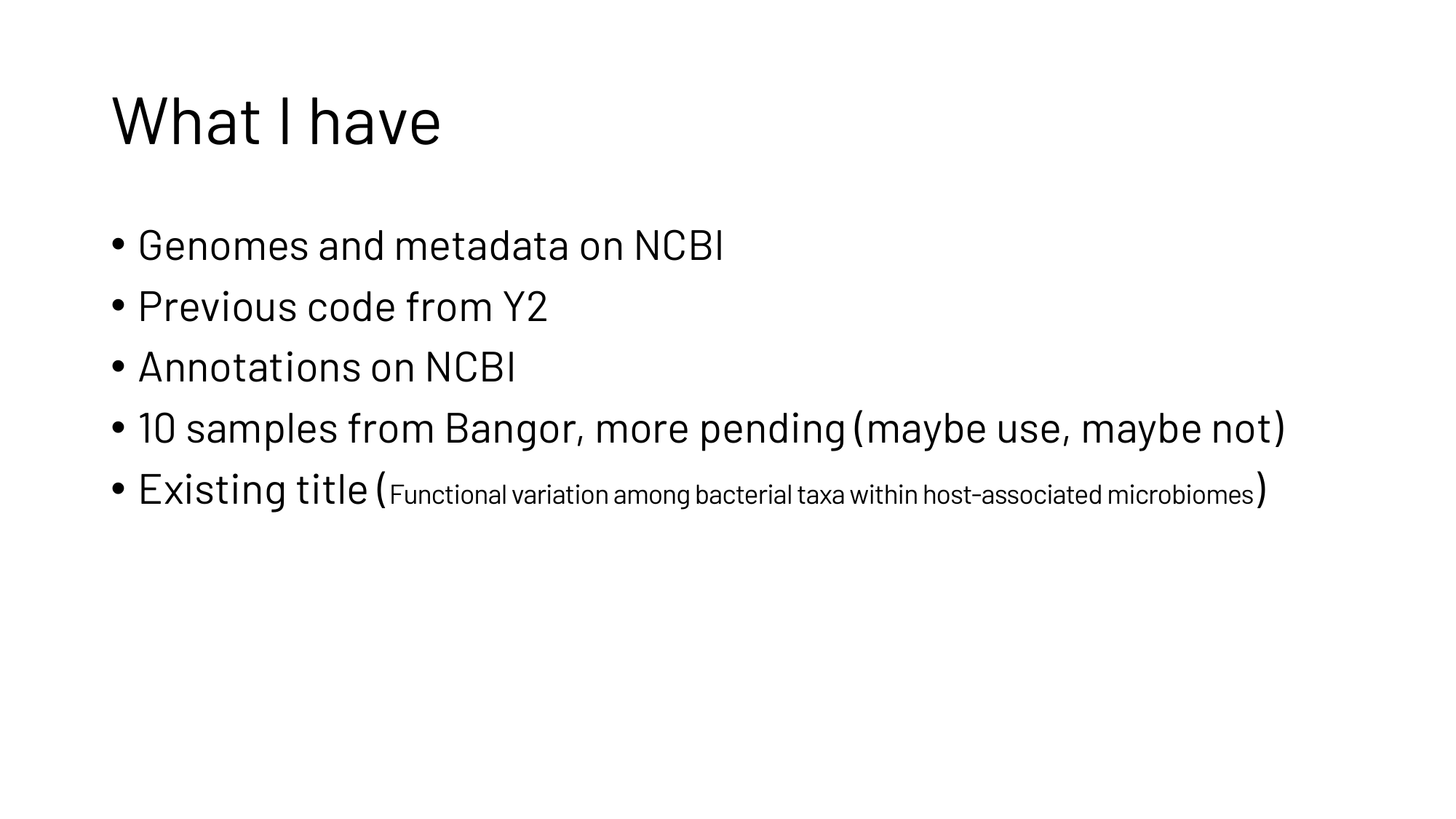

# What I have
Genomes and metadata on NCBI
Previous code from Y2
Annotations on NCBI
10 samples from Bangor, more pending (maybe use, maybe not)
Existing title (Functional variation among bacterial taxa within host-associated microbiomes)